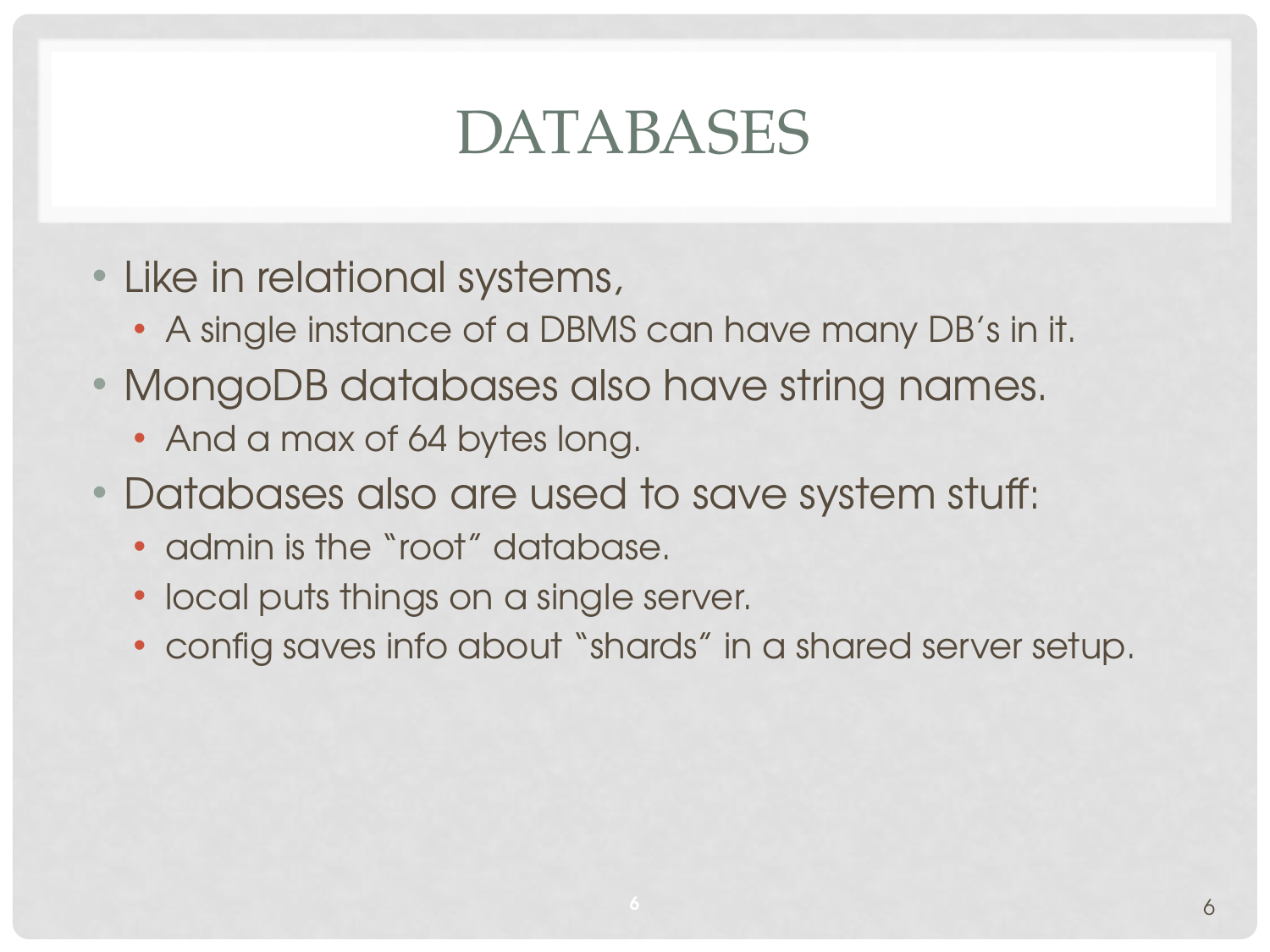

# Databases
Like in relational systems,
A single instance of a DBMS can have many DB’s in it.
MongoDB databases also have string names.
And a max of 64 bytes long.
Databases also are used to save system stuff:
admin is the “root” database.
local puts things on a single server.
config saves info about “shards” in a shared server setup.